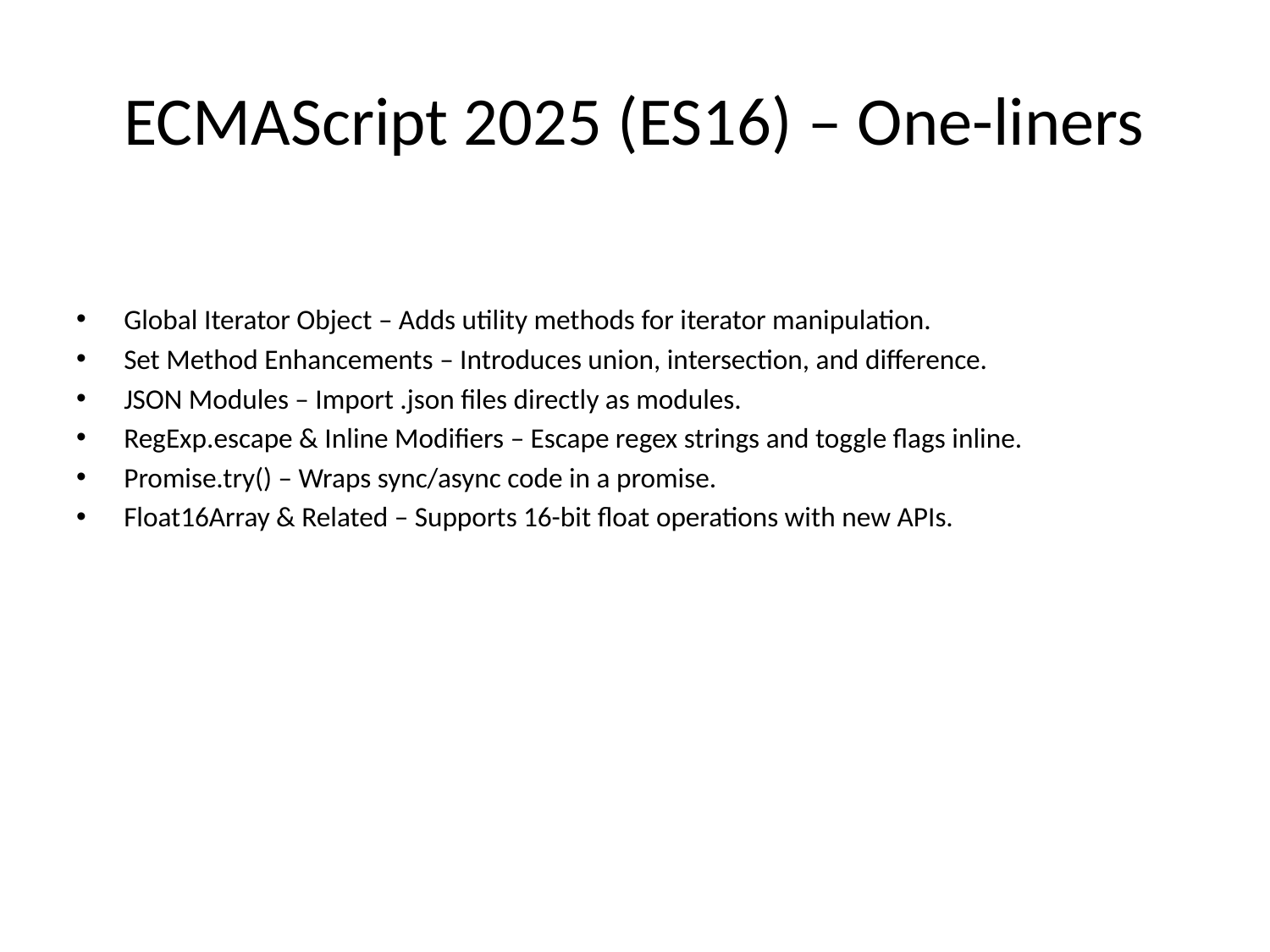

# ECMAScript 2025 (ES16) – One-liners

Global Iterator Object – Adds utility methods for iterator manipulation.
Set Method Enhancements – Introduces union, intersection, and difference.
JSON Modules – Import .json files directly as modules.
RegExp.escape & Inline Modifiers – Escape regex strings and toggle flags inline.
Promise.try() – Wraps sync/async code in a promise.
Float16Array & Related – Supports 16-bit float operations with new APIs.